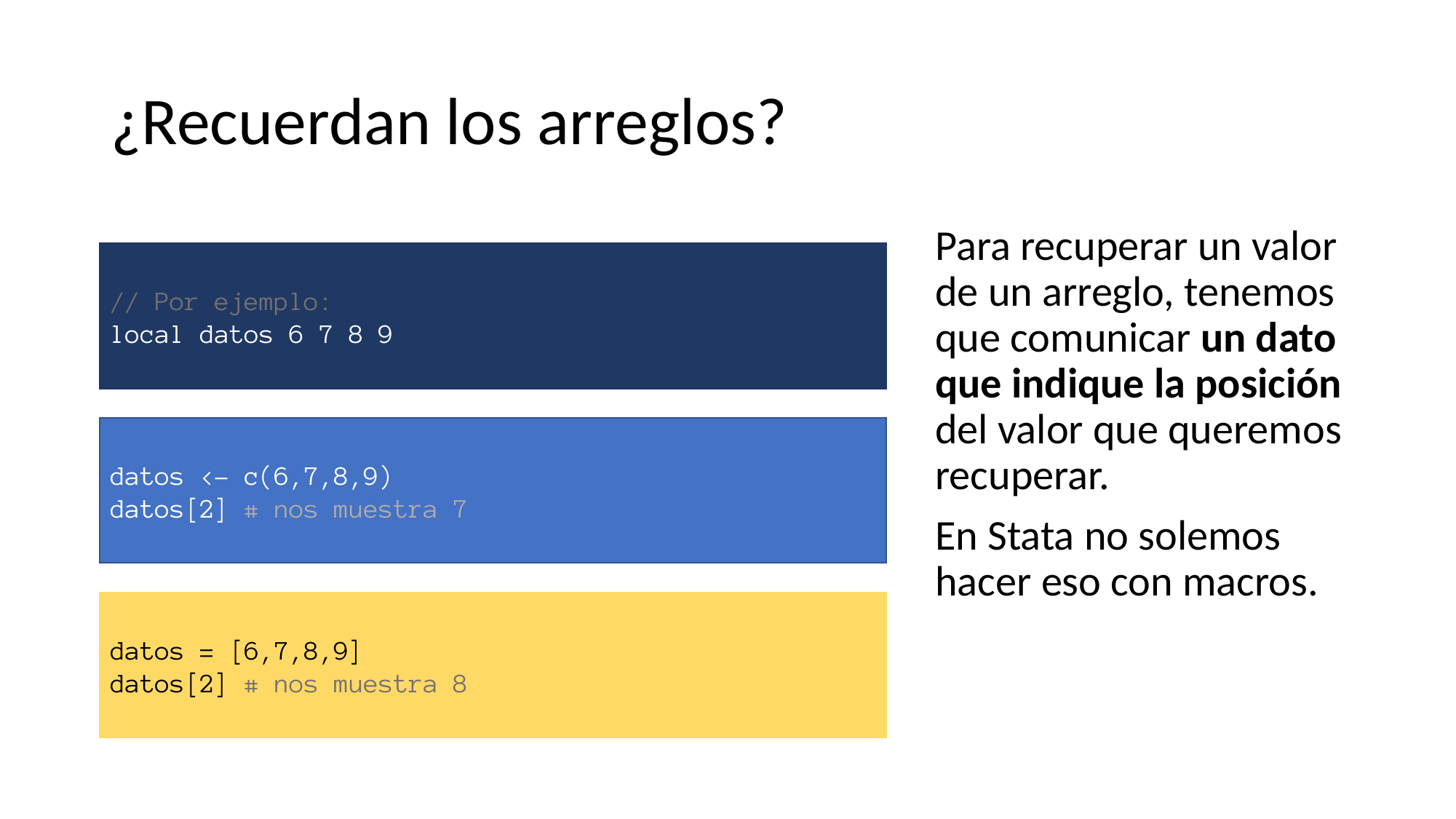

# ¿Recuerdan los arreglos?
Para recuperar un valor de un arreglo, tenemos que comunicar un dato que indique la posición del valor que queremos recuperar.
En Stata no solemos hacer eso con macros.
// Por ejemplo:
local datos 6 7 8 9
datos <- c(6,7,8,9)
datos[2] # nos muestra 7
datos = [6,7,8,9]
datos[2] # nos muestra 8